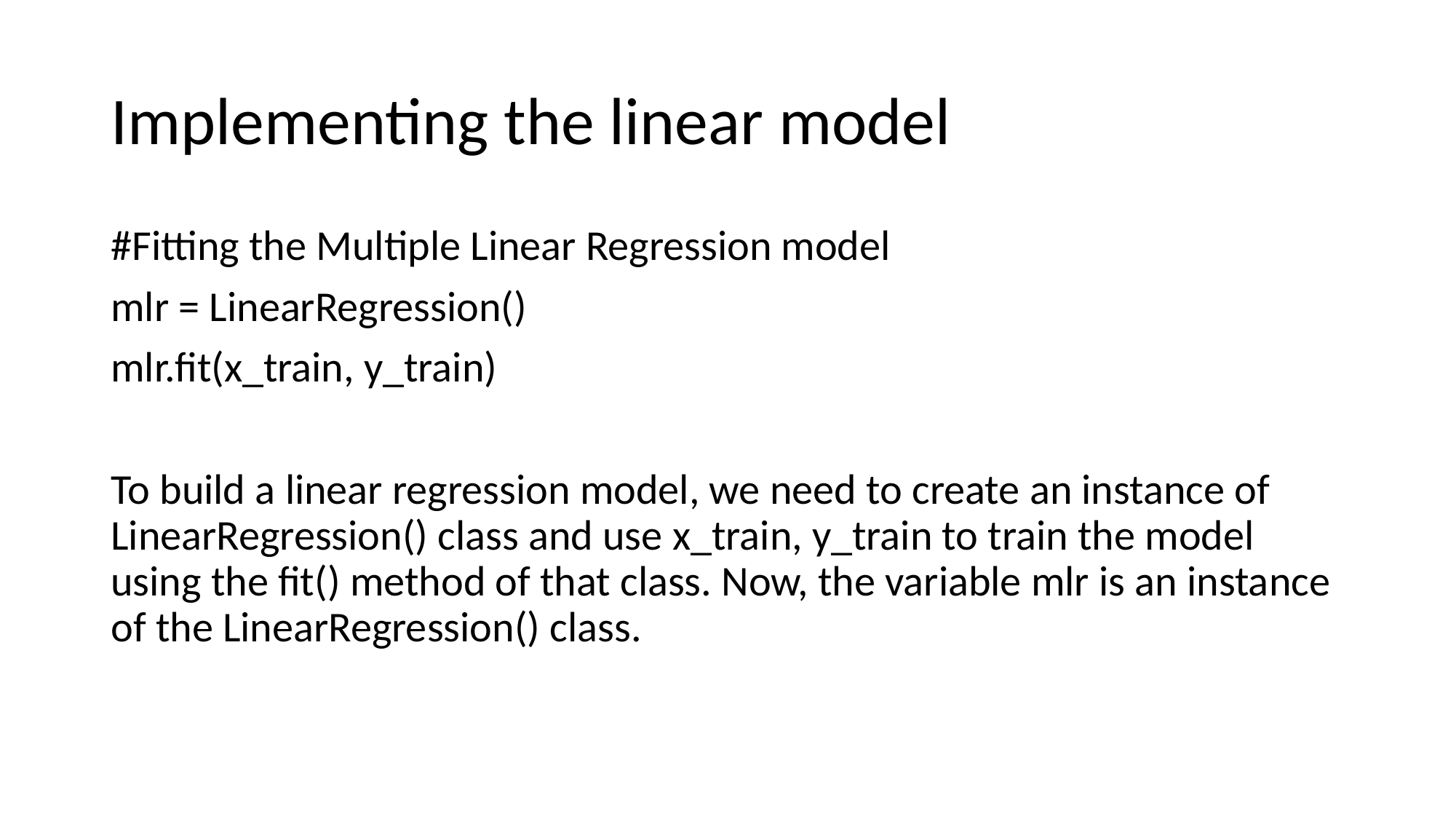

# Implementing the linear model
#Fitting the Multiple Linear Regression model
mlr = LinearRegression()
mlr.fit(x_train, y_train)

To build a linear regression model, we need to create an instance of LinearRegression() class and use x_train, y_train to train the model using the fit() method of that class. Now, the variable mlr is an instance of the LinearRegression() class.